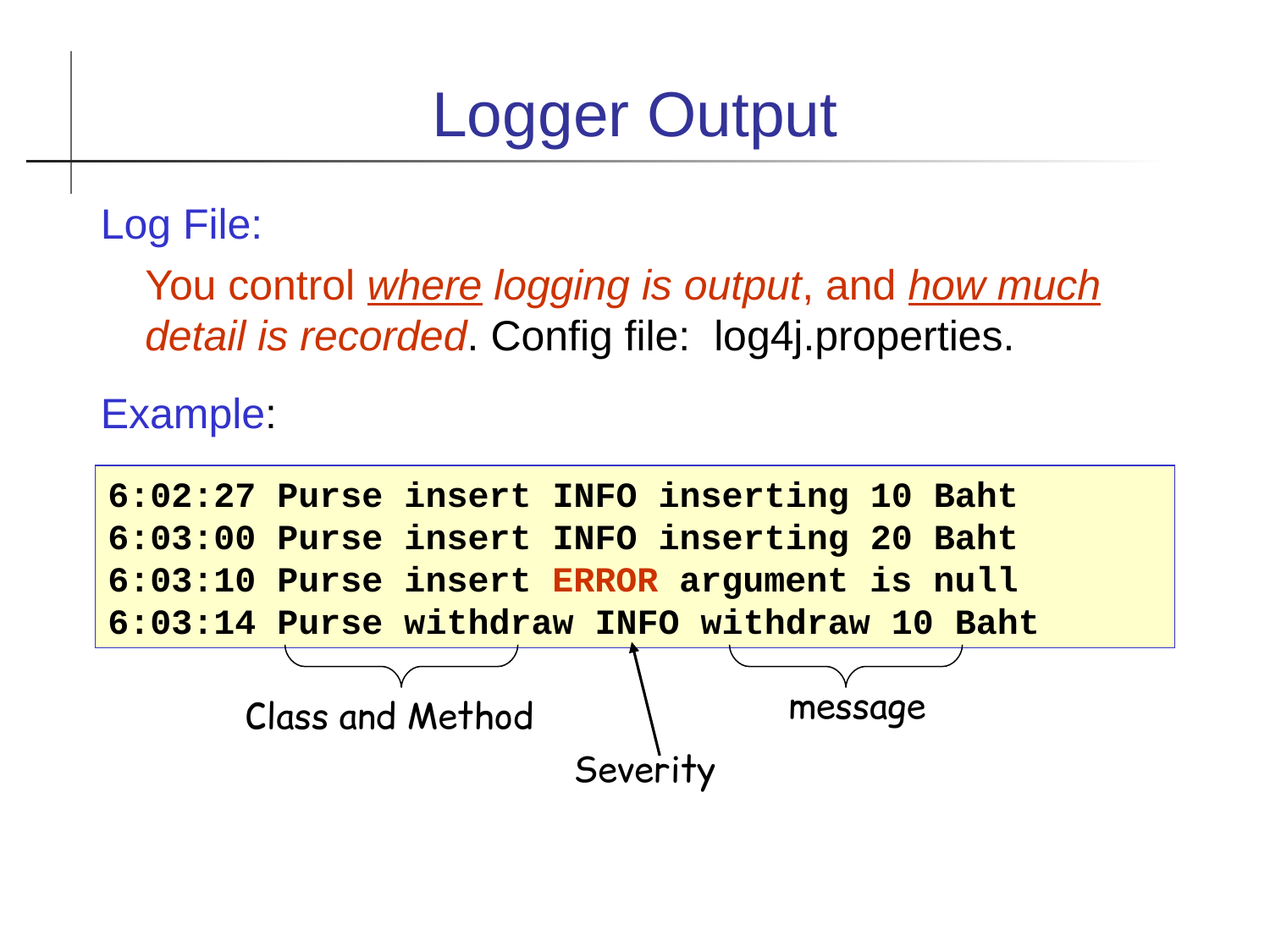

Logger Output
Log File:
	You control where logging is output, and how much detail is recorded. Config file:  log4j.properties.
Example:
6:02:27 Purse insert INFO inserting 10 Baht
6:03:00 Purse insert INFO inserting 20 Baht
6:03:10 Purse insert ERROR argument is null
6:03:14 Purse withdraw INFO withdraw 10 Baht

message
Class and Method
Severity